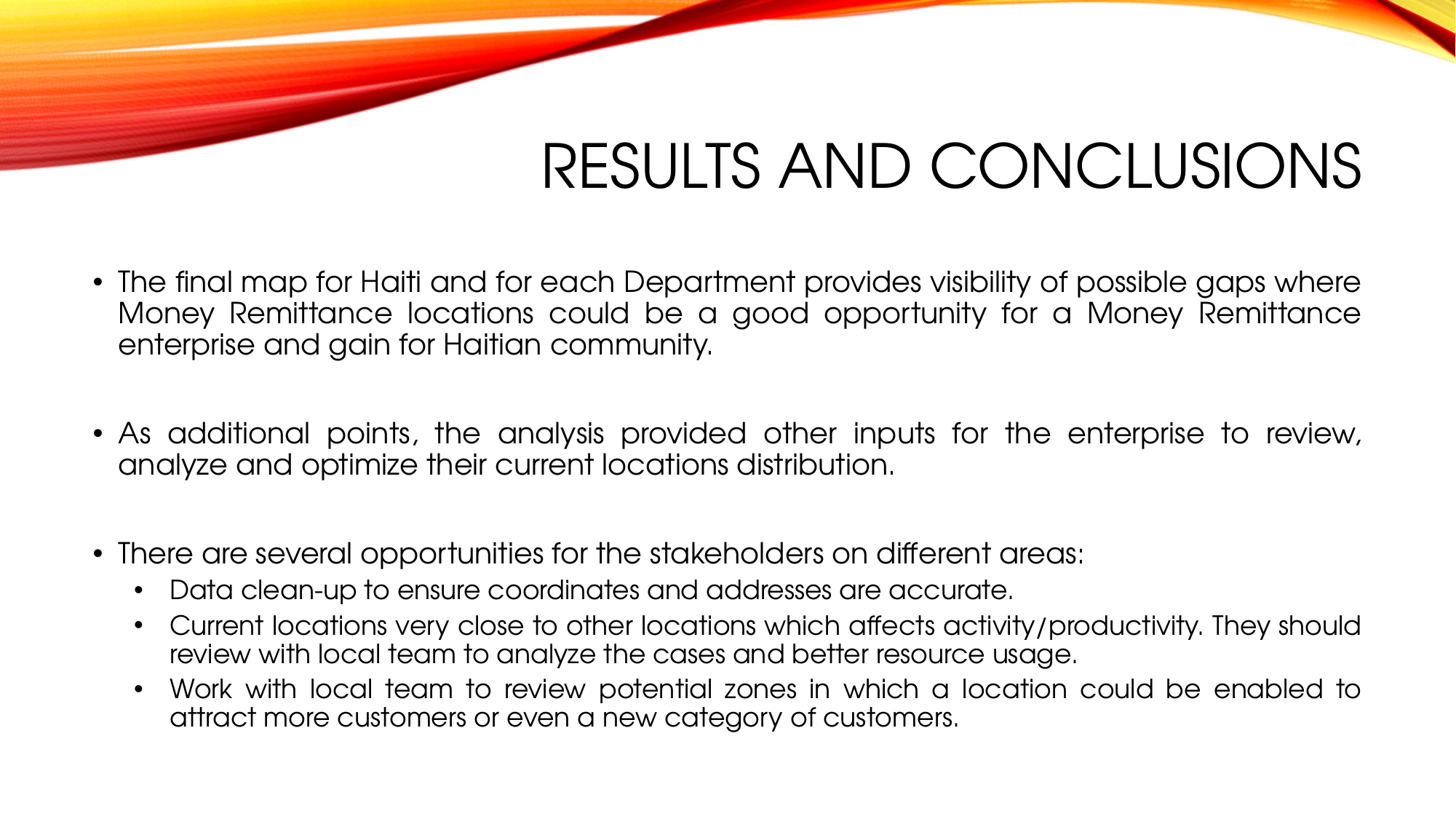

# Results and conclusions
The final map for Haiti and for each Department provides visibility of possible gaps where Money Remittance locations could be a good opportunity for a Money Remittance enterprise and gain for Haitian community.

As additional points, the analysis provided other inputs for the enterprise to review, analyze and optimize their current locations distribution.

There are several opportunities for the stakeholders on different areas:
Data clean-up to ensure coordinates and addresses are accurate.
Current locations very close to other locations which affects activity/productivity. They should review with local team to analyze the cases and better resource usage.
Work with local team to review potential zones in which a location could be enabled to attract more customers or even a new category of customers.